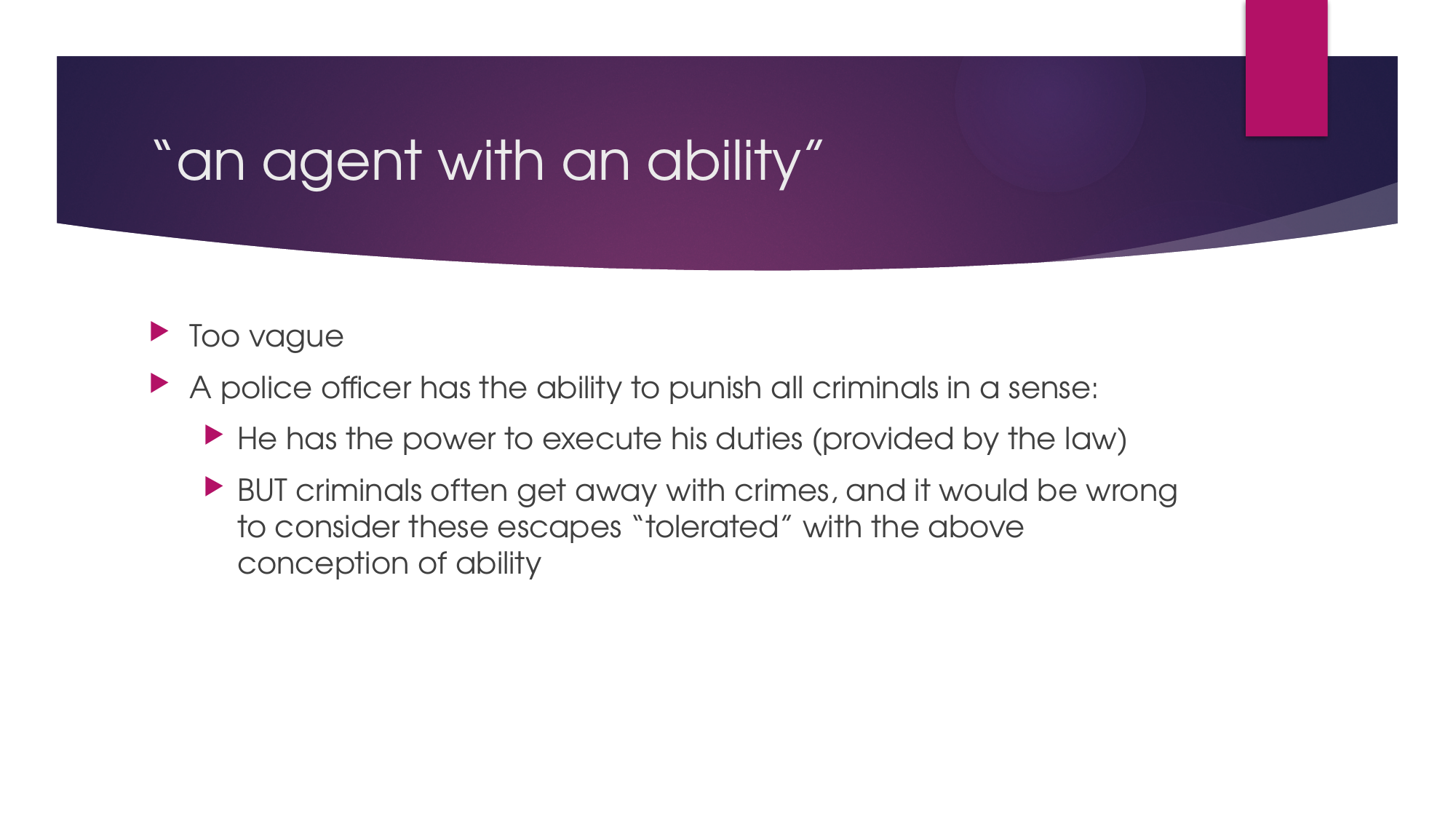

# “an agent with an ability”
Too vague
A police officer has the ability to punish all criminals in a sense:
He has the power to execute his duties (provided by the law)
BUT criminals often get away with crimes, and it would be wrong to consider these escapes “tolerated” with the above conception of ability